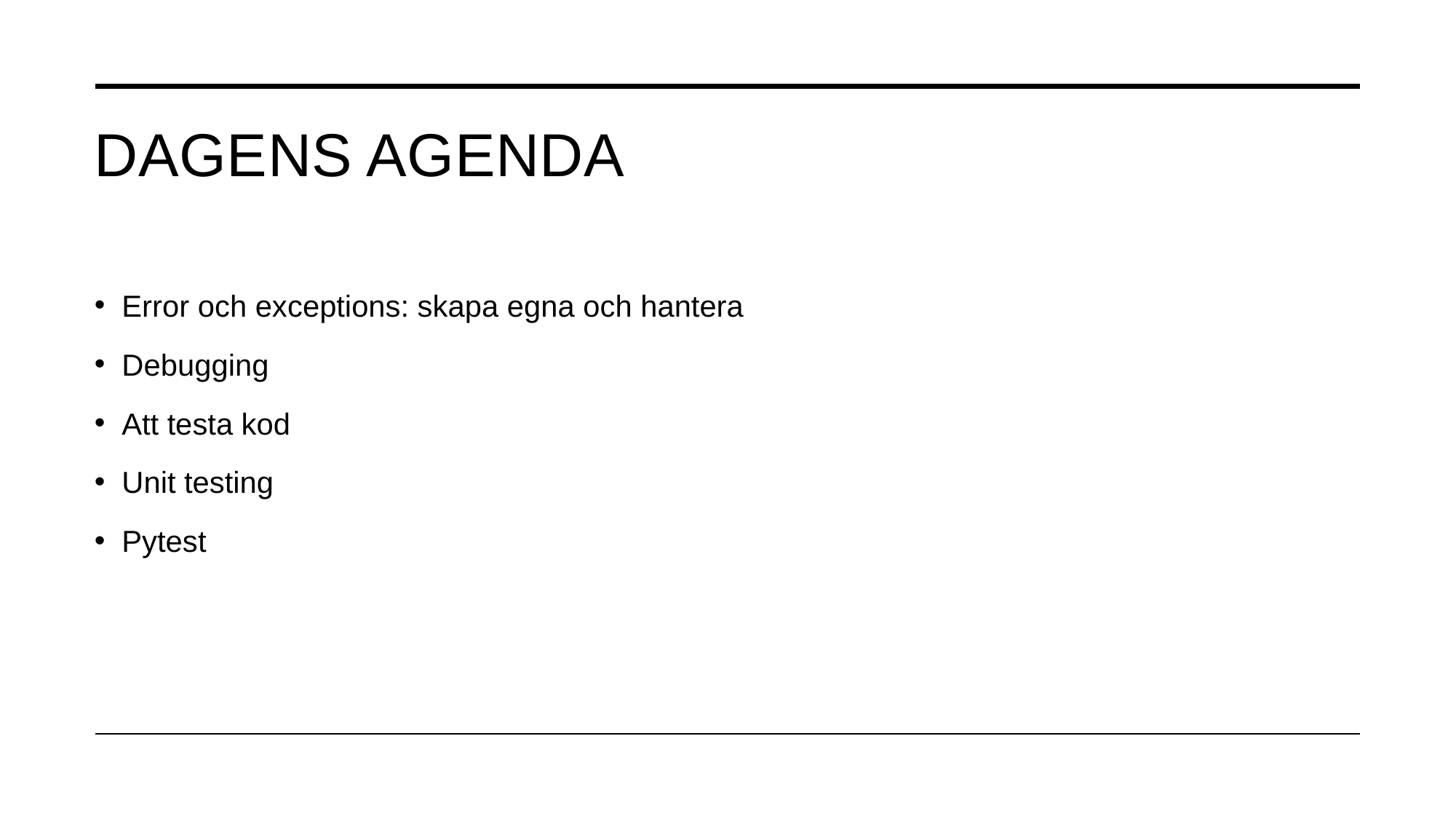

# Dagens agenda
Error och exceptions: skapa egna och hantera
Debugging
Att testa kod
Unit testing
Pytest